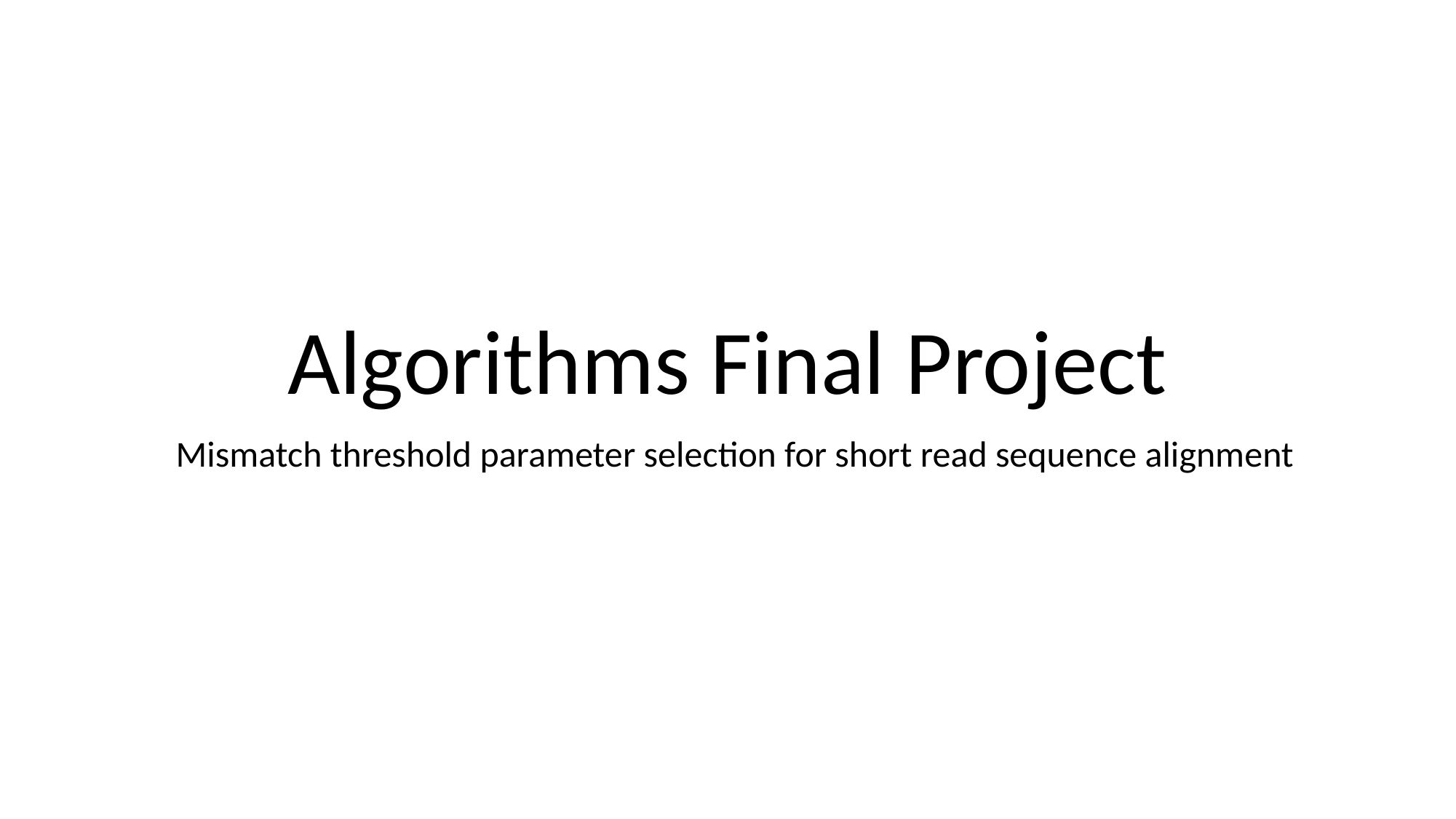

# Algorithms Final Project
Mismatch threshold parameter selection for short read sequence alignment